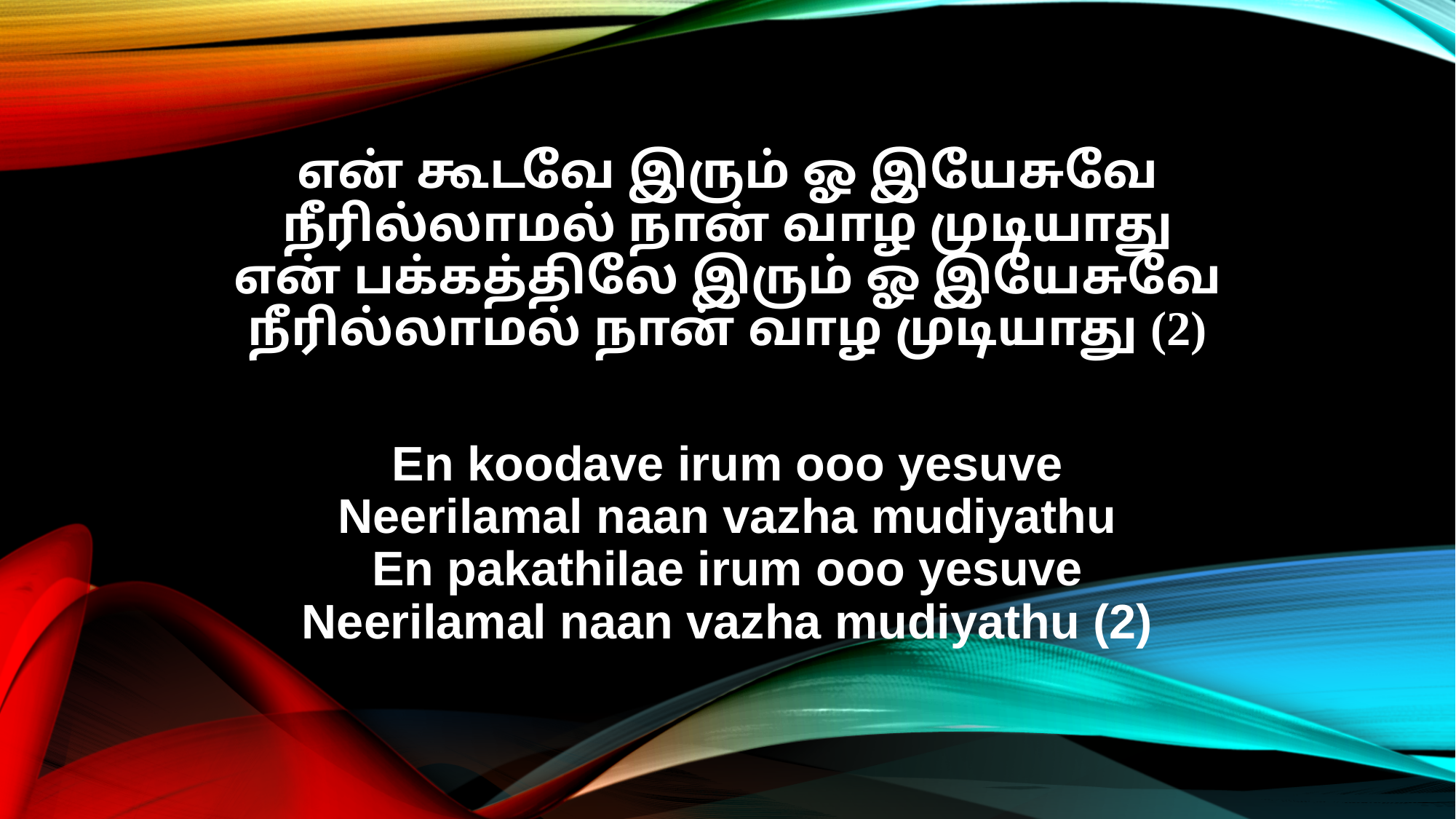

என் கூடவே இரும் ஓ இயேசுவே
நீரில்லாமல் நான் வாழ முடியாது
என் பக்கத்திலே இரும் ஓ இயேசுவே
நீரில்லாமல் நான் வாழ முடியாது (2)

En koodave irum ooo yesuve
Neerilamal naan vazha mudiyathu
En pakathilae irum ooo yesuve
Neerilamal naan vazha mudiyathu (2)